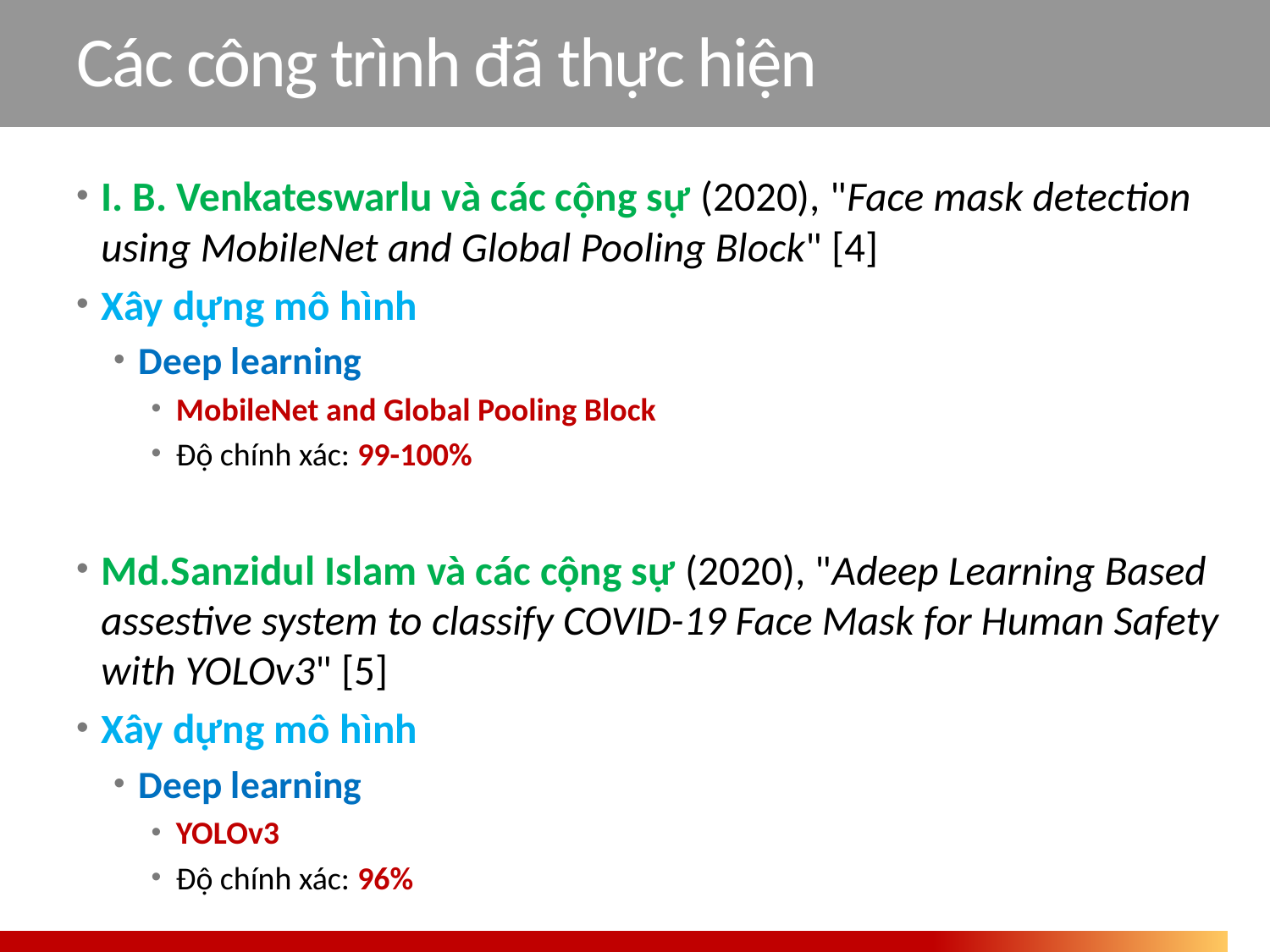

# Các công trình đã thực hiện
I. B. Venkateswarlu và các cộng sự (2020), "Face mask detection using MobileNet and Global Pooling Block" [4]
Xây dựng mô hình
Deep learning
MobileNet and Global Pooling Block
Độ chính xác: 99-100%

Md.Sanzidul Islam và các cộng sự (2020), "Adeep Learning Based assestive system to classify COVID-19 Face Mask for Human Safety with YOLOv3" [5]
Xây dựng mô hình
Deep learning
YOLOv3
Độ chính xác: 96%